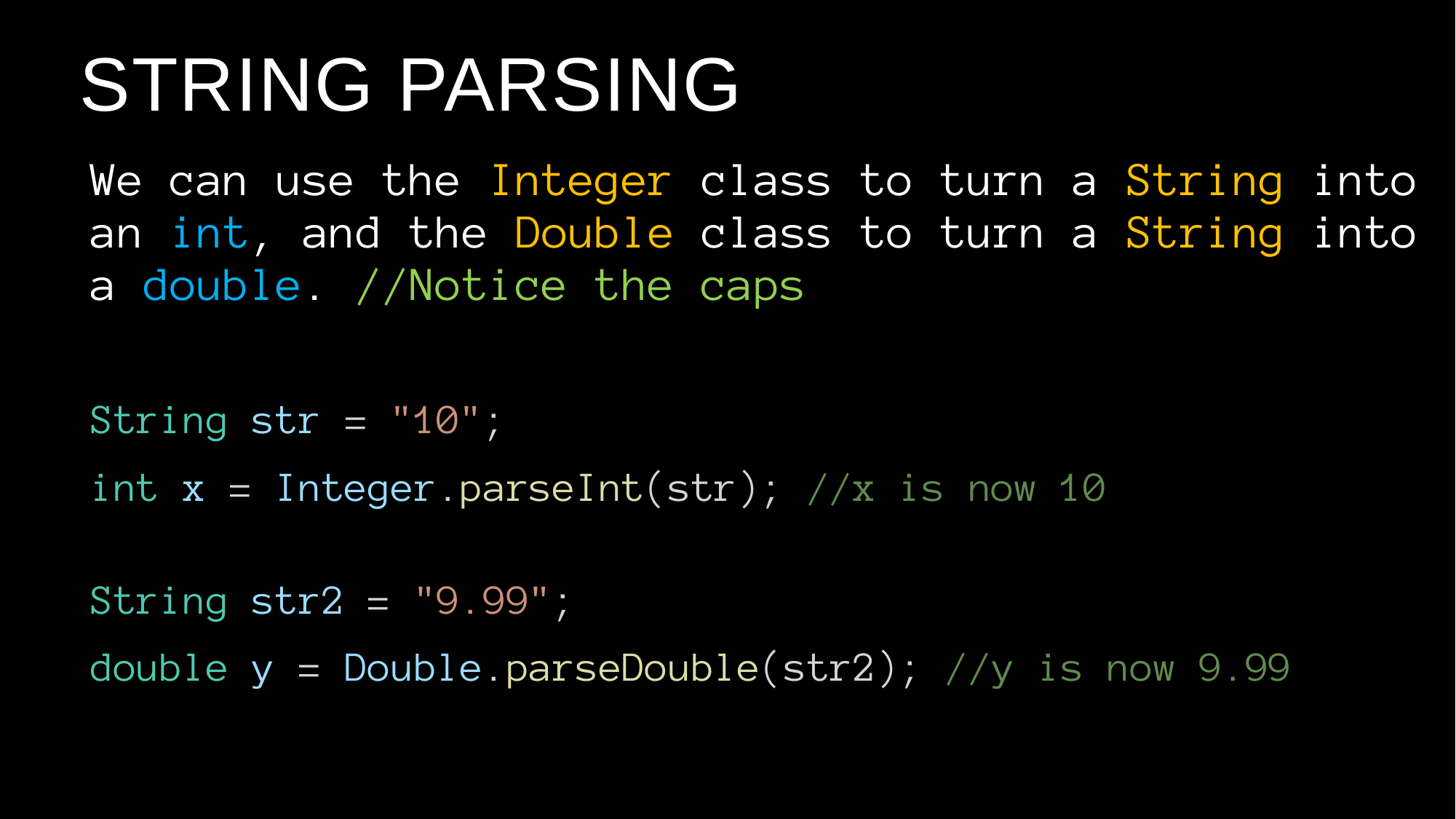

# String Parsing
We can use the Integer class to turn a String into an int, and the Double class to turn a String into a double. //Notice the caps

String str = "10";
int x = Integer.parseInt(str); //x is now 10
String str2 = "9.99";
double y = Double.parseDouble(str2); //y is now 9.99